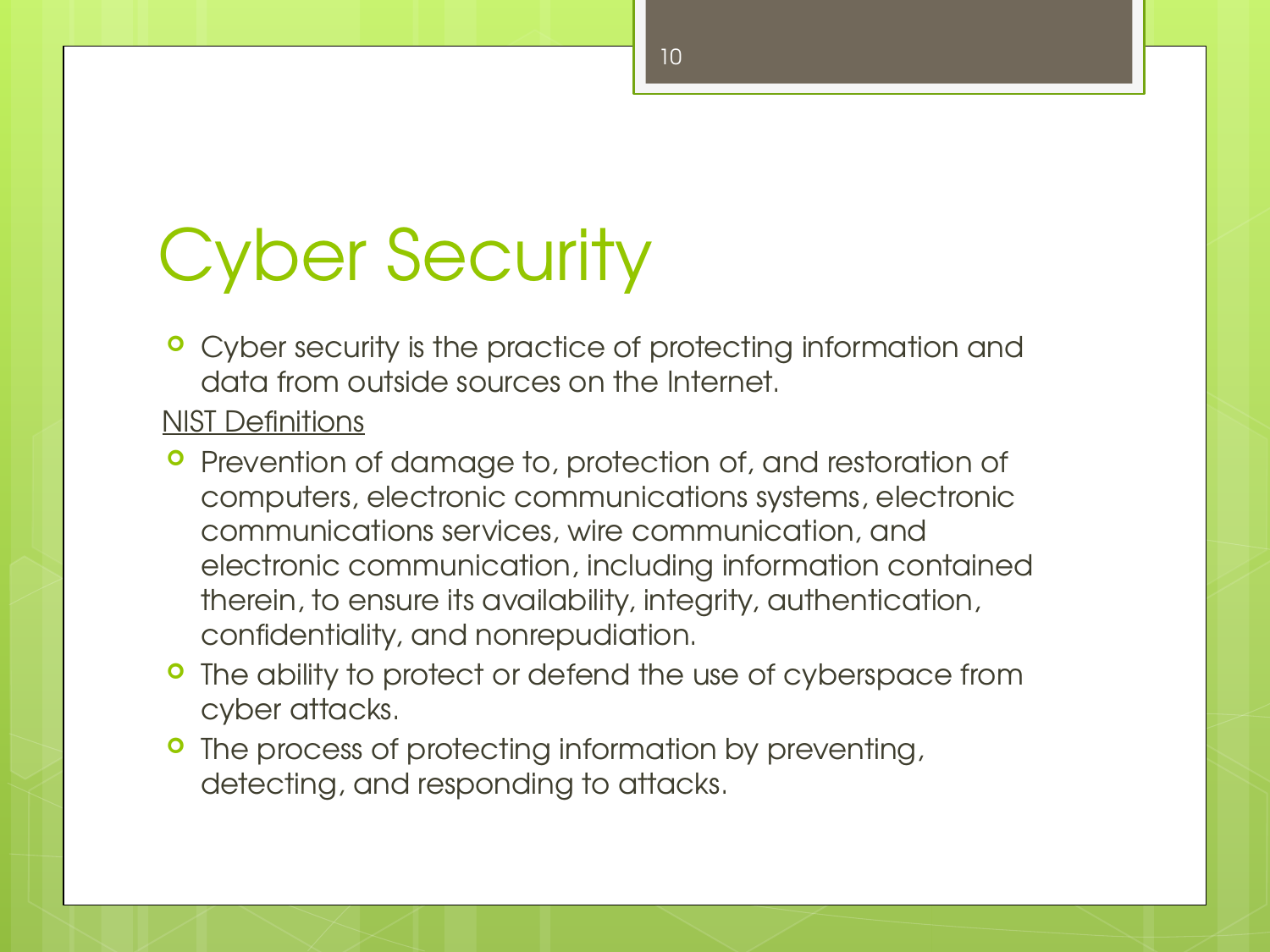

10
# Cyber Security
Cyber security is the practice of protecting information and data from outside sources on the Internet.
NIST Definitions
Prevention of damage to, protection of, and restoration of computers, electronic communications systems, electronic communications services, wire communication, and electronic communication, including information contained therein, to ensure its availability, integrity, authentication, confidentiality, and nonrepudiation.
The ability to protect or defend the use of cyberspace from cyber attacks.
The process of protecting information by preventing, detecting, and responding to attacks.